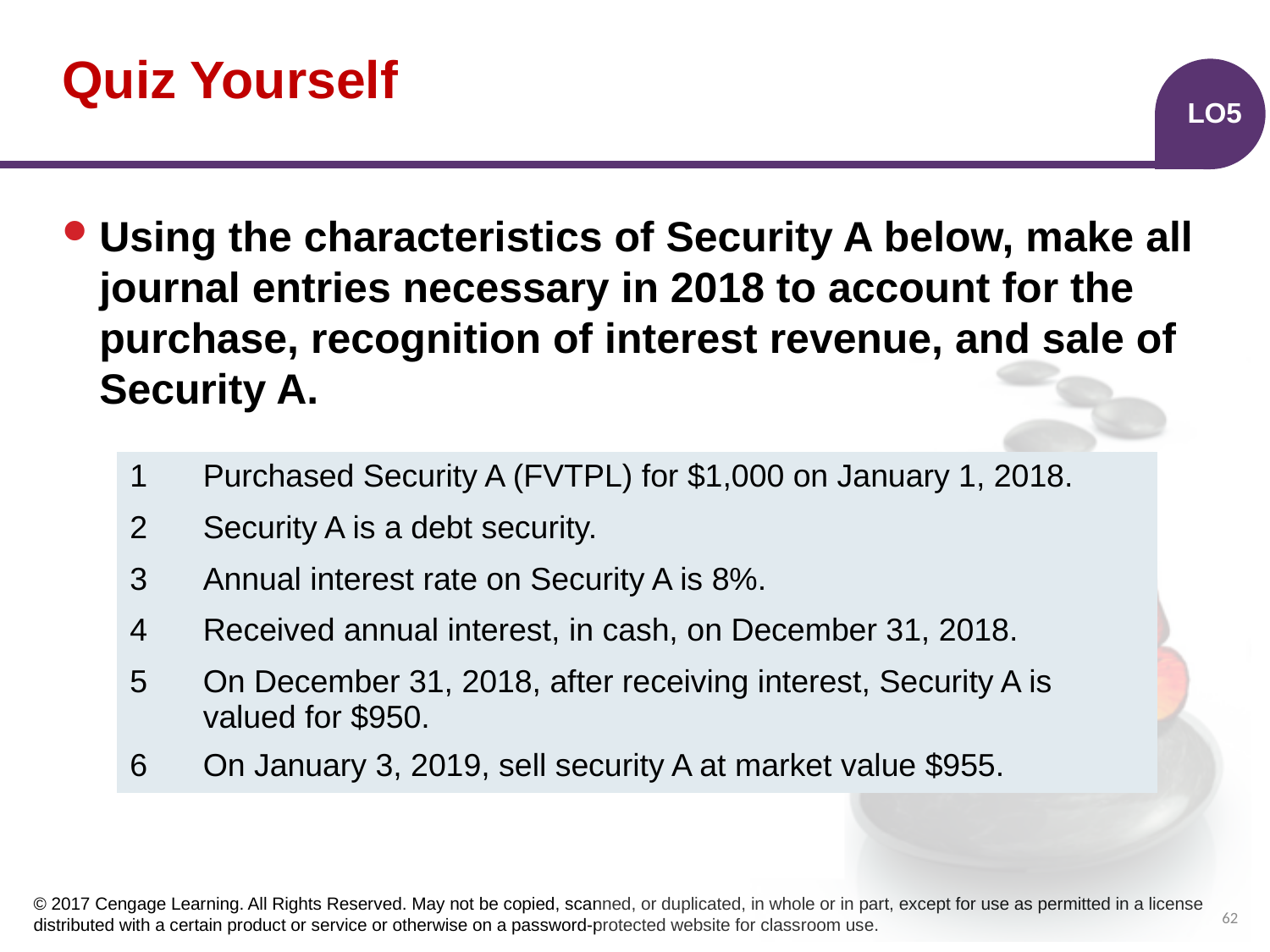

# Quiz Yourself
LO5
Using the characteristics of Security A below, make all journal entries necessary in 2018 to account for the purchase, recognition of interest revenue, and sale of Security A.
| 1 | Purchased Security A (FVTPL) for $1,000 on January 1, 2018. |
| --- | --- |
| 2 | Security A is a debt security. |
| 3 | Annual interest rate on Security A is 8%. |
| 4 | Received annual interest, in cash, on December 31, 2018. |
| 5 | On December 31, 2018, after receiving interest, Security A is valued for $950. |
| 6 | On January 3, 2019, sell security A at market value $955. |

62